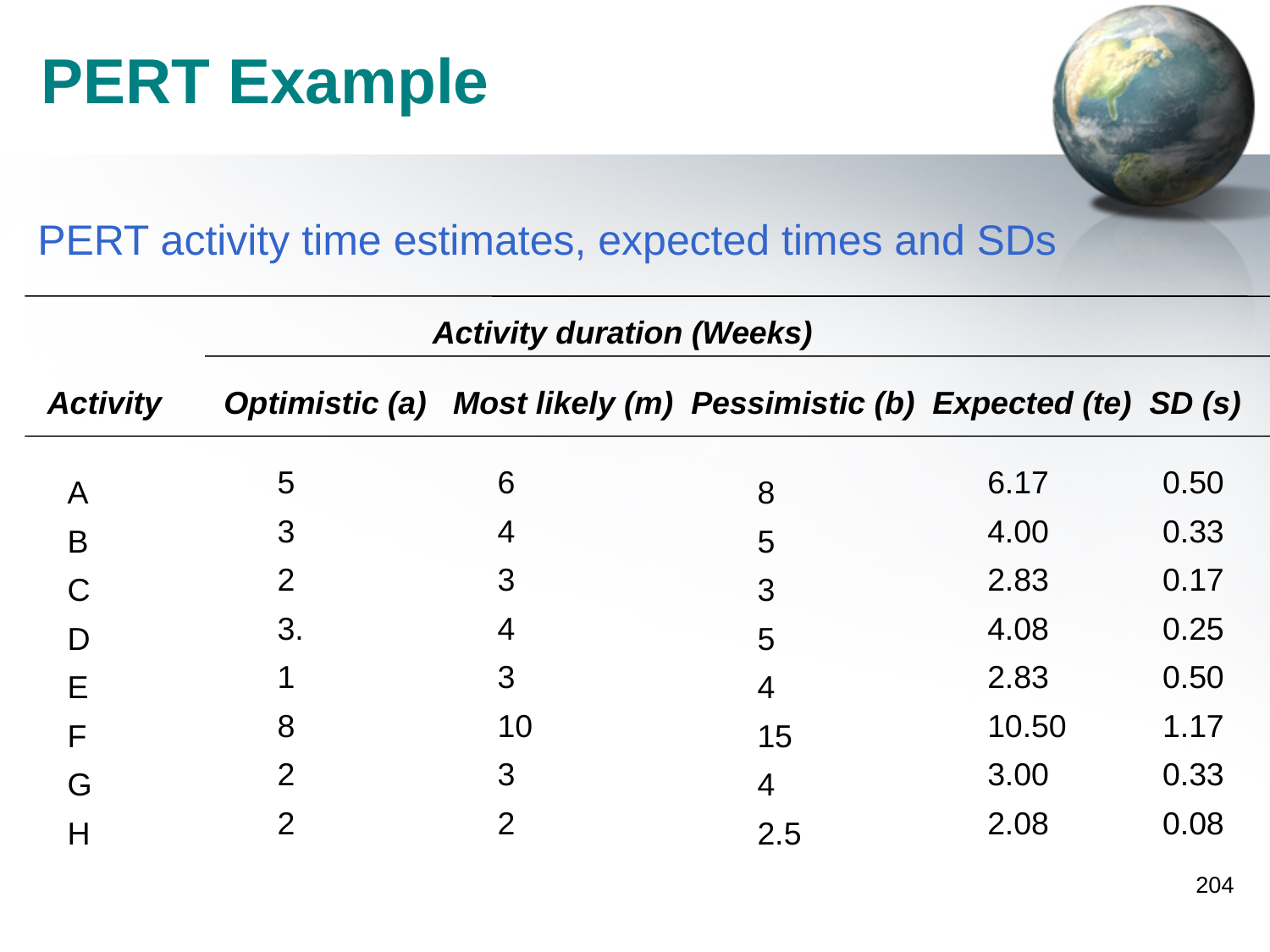

# PERT Example
PERT activity time estimates, expected times and SDs

Activity duration (Weeks)

Activity       Optimistic (a)   Most likely (m)  Pessimistic (b)  Expected (te)  SD (s)

5
3
2
3.
1
8
2
2
6
4
3
4
3
10
3
2
6.17
4.00
2.83
4.08
2.83
10.50
3.00
2.08
0.50
0.33
0.17
0.25
0.50
1.17
0.33
0.08
A
B
C
D
E
F
G
H
8
5
3
5
4
15
4
2.5
204